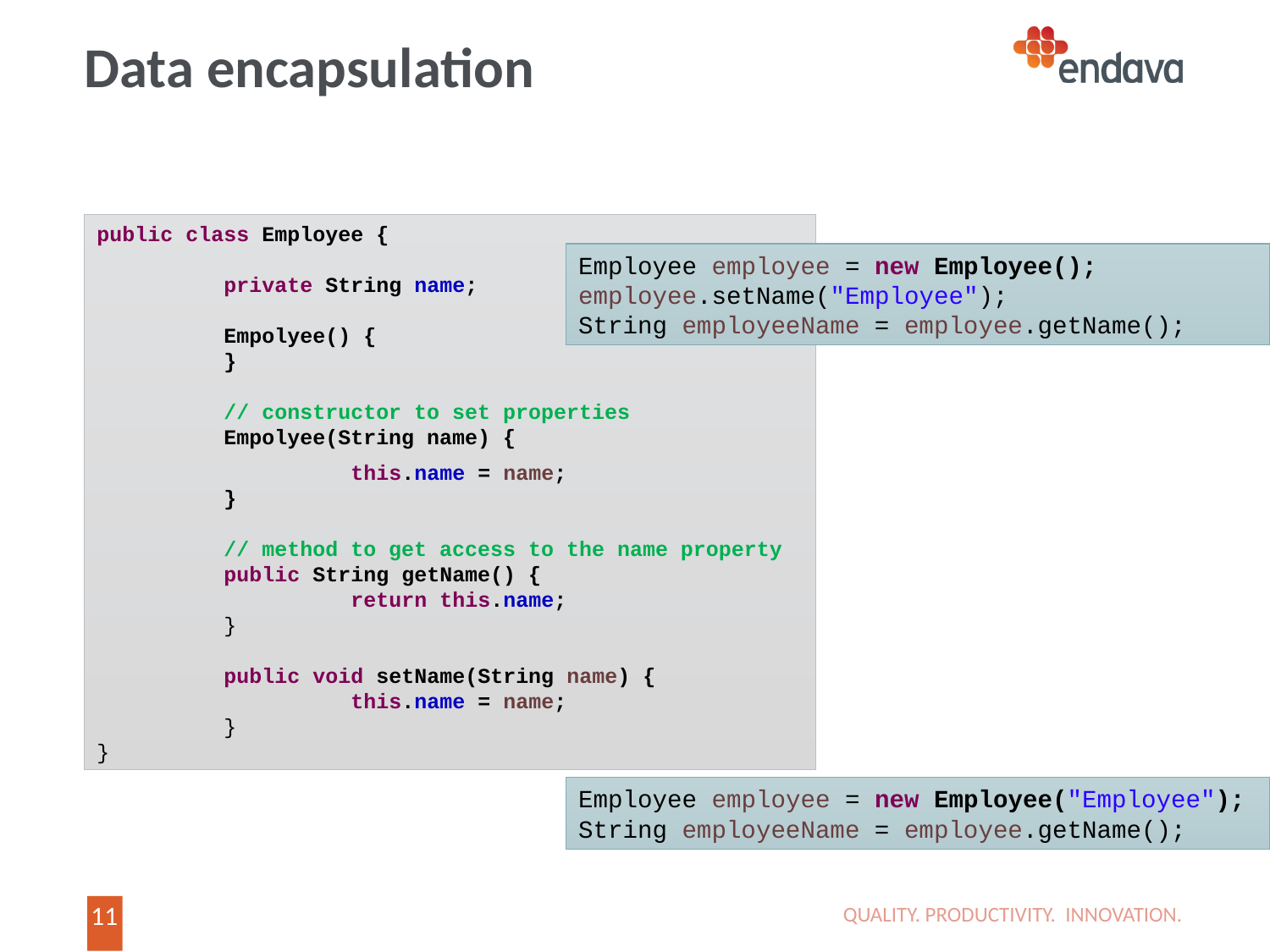

# Data encapsulation
public class Employee {

	private String name;

	Empolyee() {
	}

	// constructor to set properties
	Empolyee(String name) {
		this.name = name;
	}

	// method to get access to the name property
	public String getName() {
		return this.name;
	}

	public void setName(String name) {
		this.name = name;
	}
}
Employee employee = new Employee();
employee.setName("Employee");
String employeeName = employee.getName();
Employee employee = new Employee("Employee");
String employeeName = employee.getName();
QUALITY. PRODUCTIVITY.  INNOVATION.